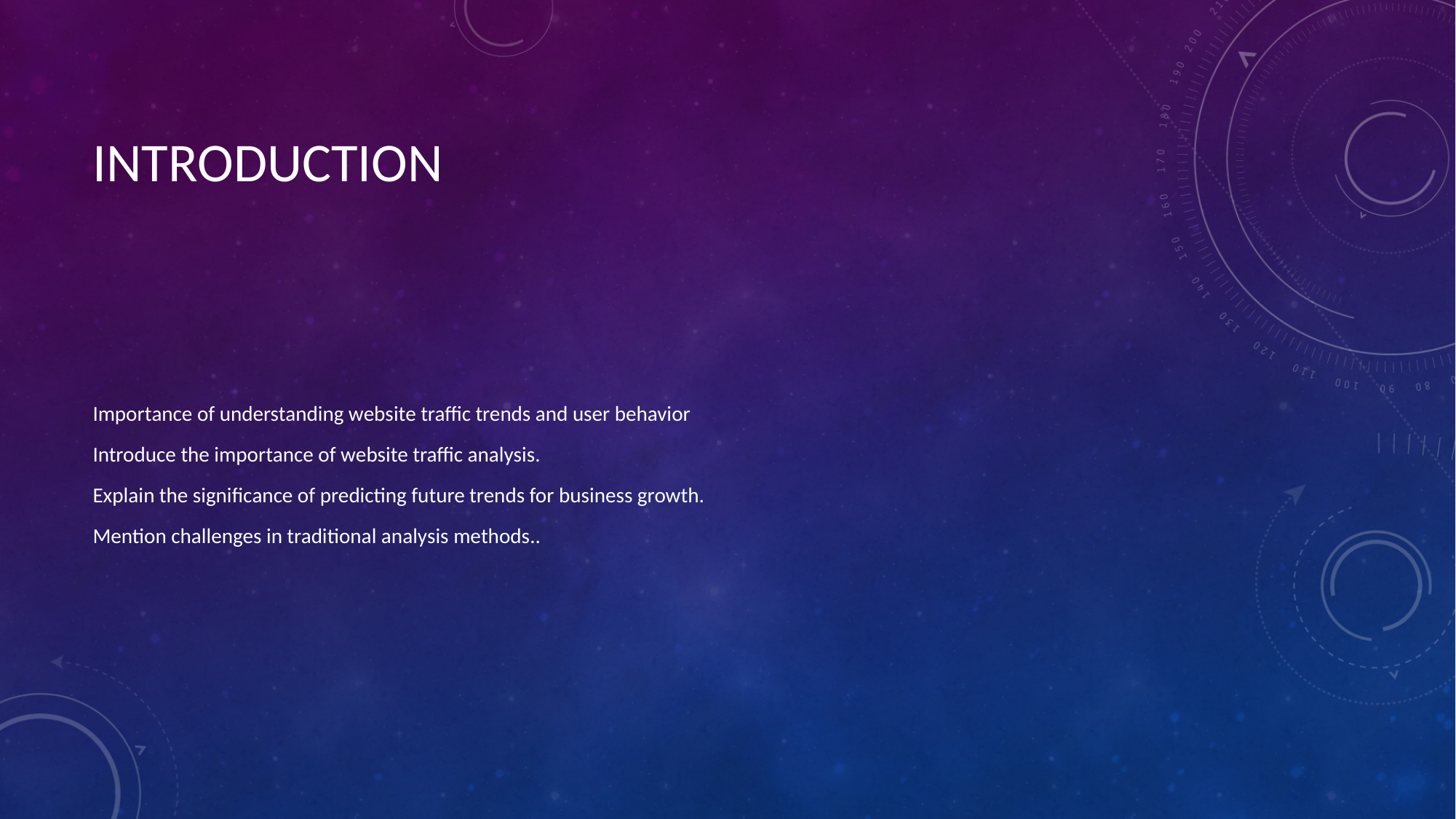

# Introduction
Importance of understanding website traffic trends and user behavior
Introduce the importance of website traffic analysis.
Explain the significance of predicting future trends for business growth.
Mention challenges in traditional analysis methods..